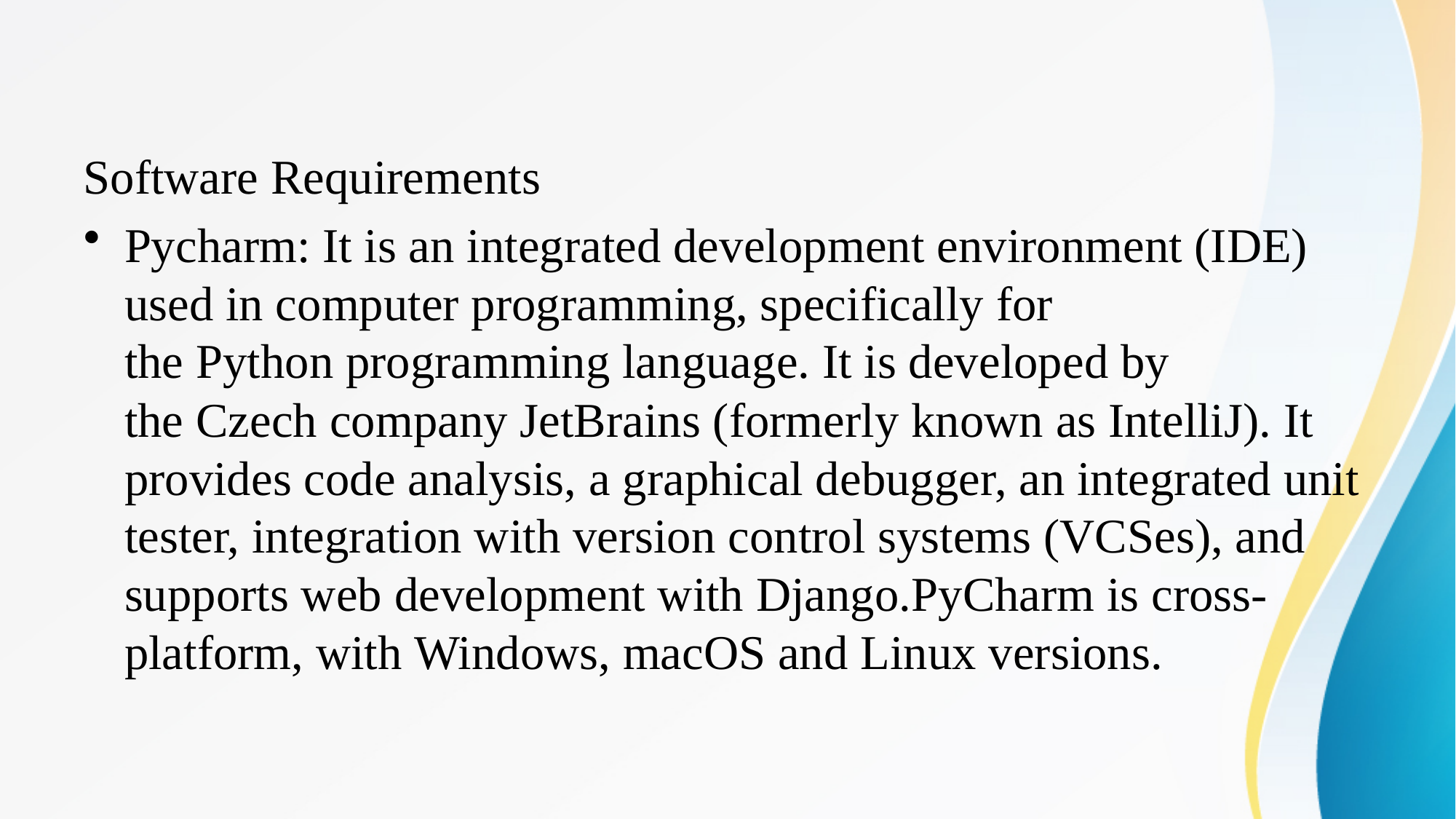

Software Requirements
Pycharm: It is an integrated development environment (IDE) used in computer programming, specifically for the Python programming language. It is developed by the Czech company JetBrains (formerly known as IntelliJ). It provides code analysis, a graphical debugger, an integrated unit tester, integration with version control systems (VCSes), and supports web development with Django.PyCharm is cross-platform, with Windows, macOS and Linux versions.